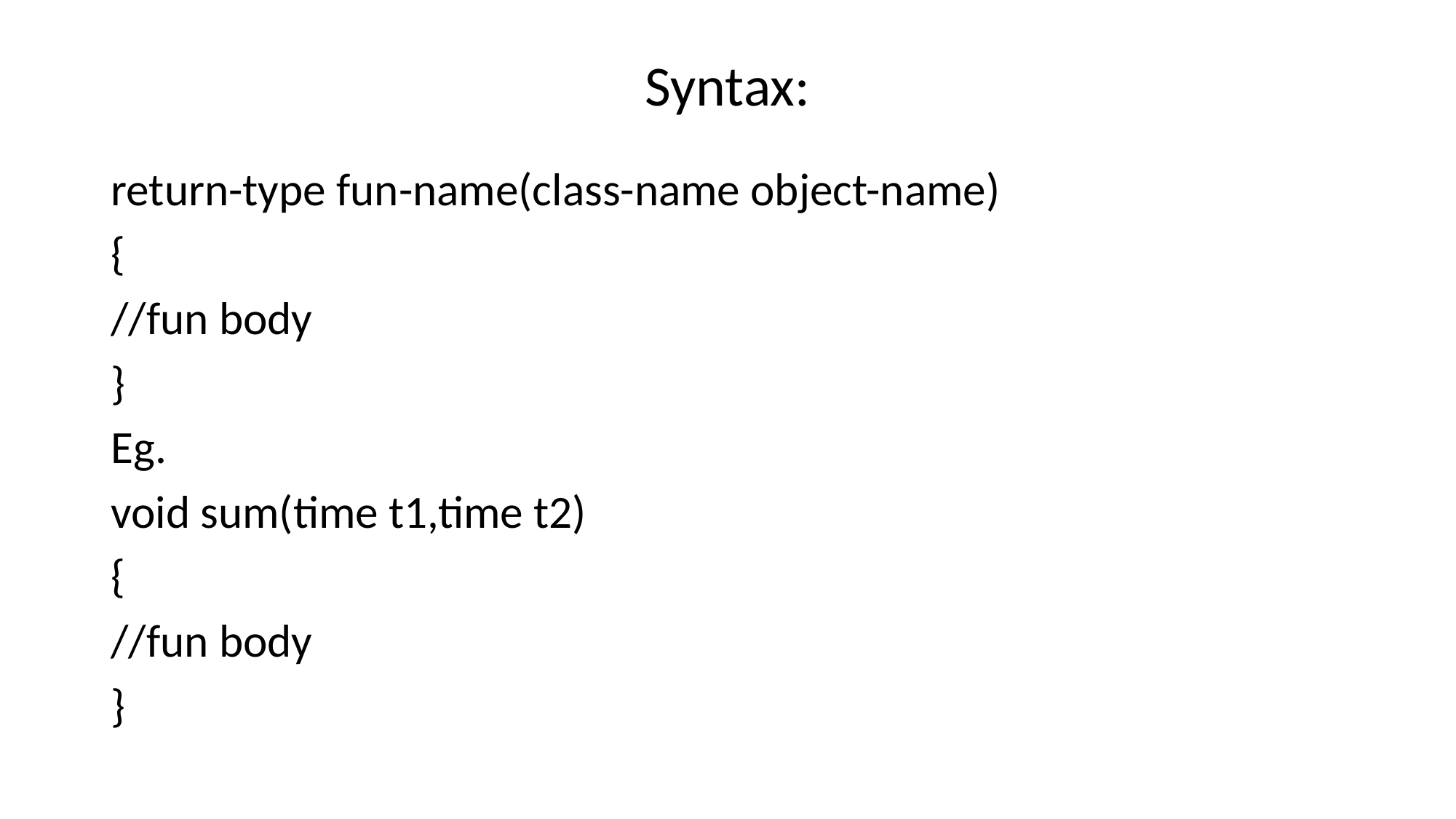

# Syntax:
return-type fun-name(class-name object-name)
{
//fun body
}
Eg.
void sum(time t1,time t2)
{
//fun body
}